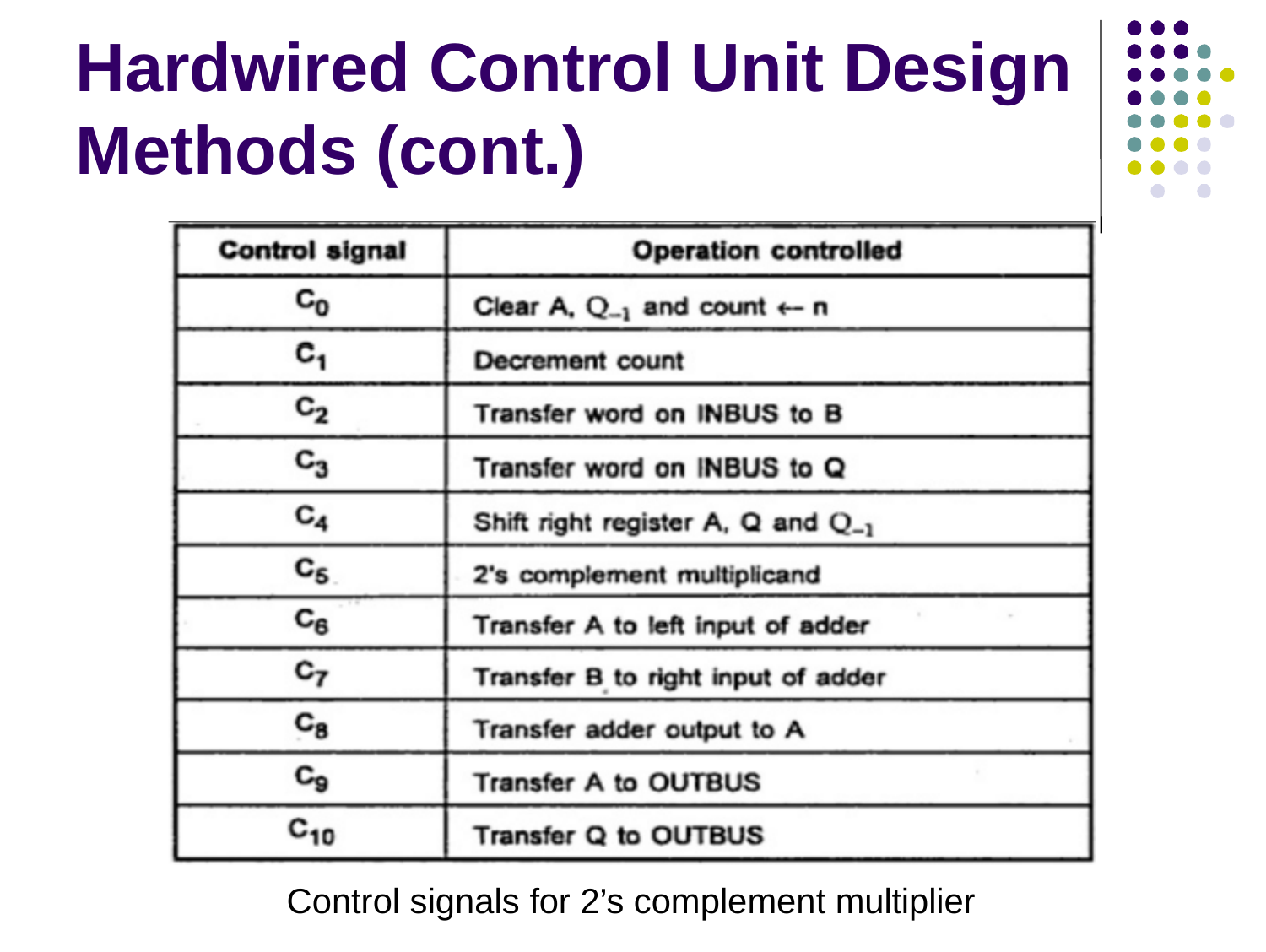

# Hardwired Control Unit Design  Methods (cont.)

Control signals for 2’s complement multiplier